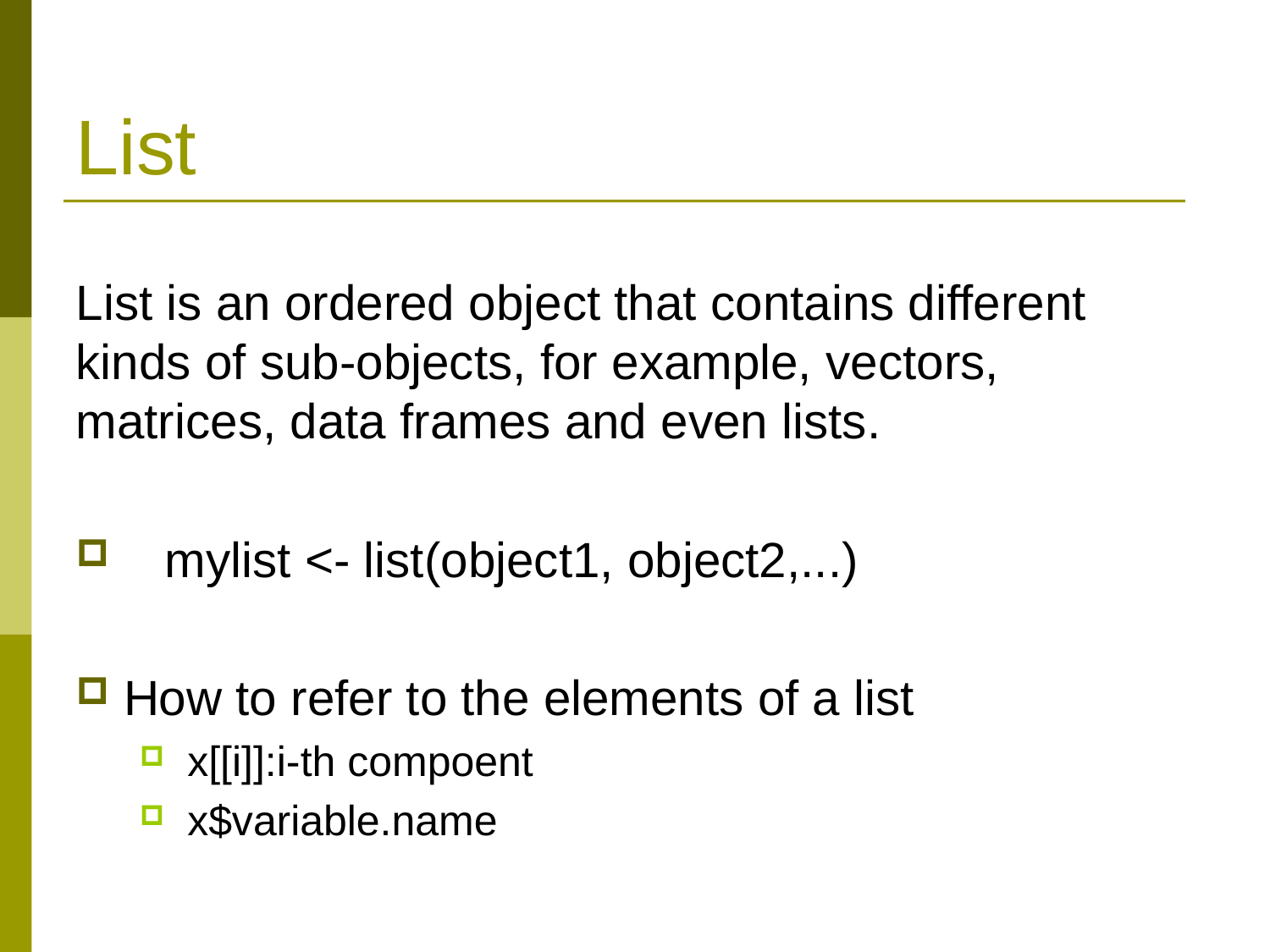

# List
List is an ordered object that contains different kinds of sub-objects, for example, vectors, matrices, data frames and even lists.

   mylist <- list(object1, object2,...)

How to refer to the elements of a list
x[[i]]:i-th compoent
x$variable.name